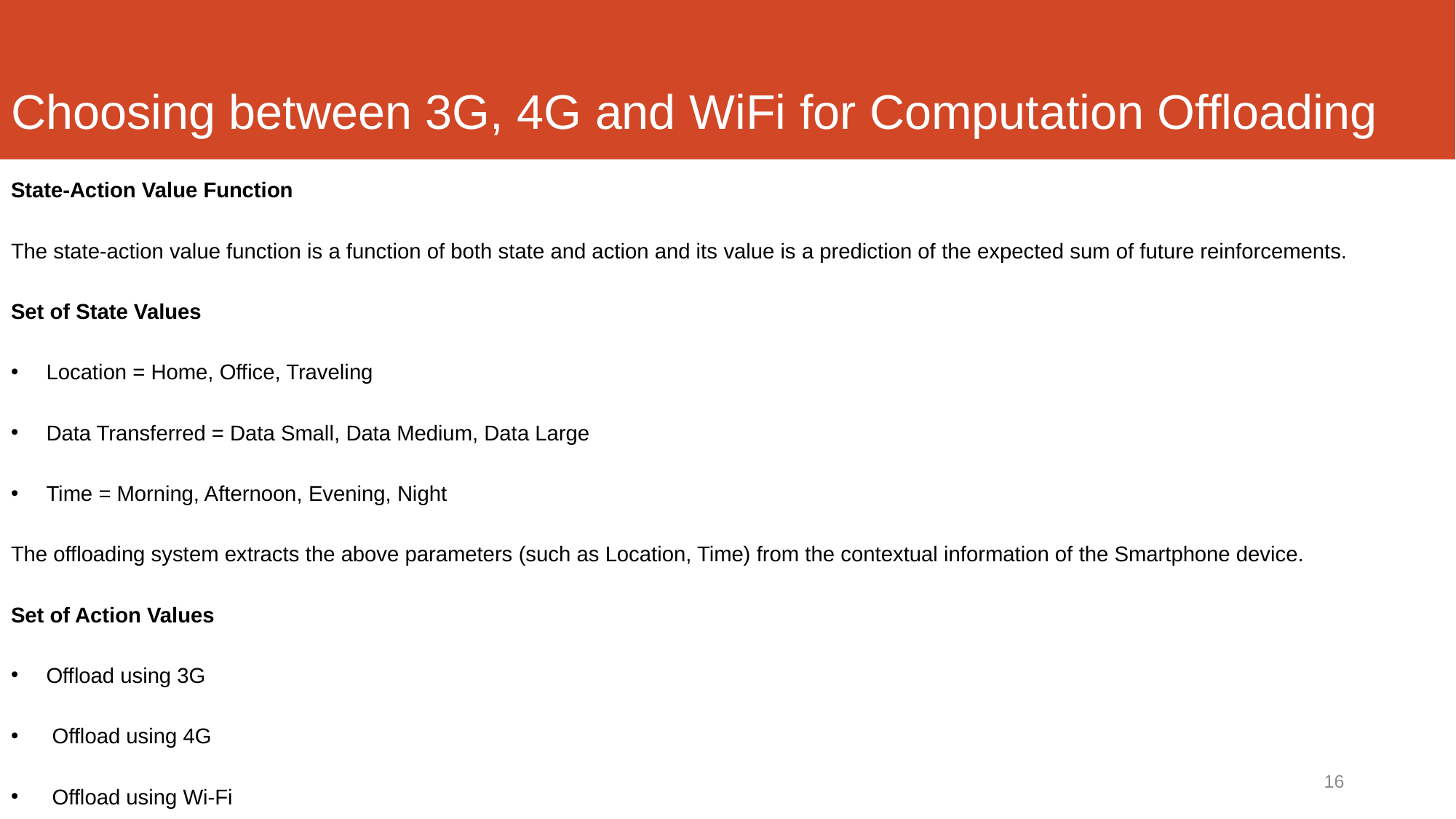

# Choosing between 3G, 4G and WiFi for Computation Offloading
State-Action Value Function
The state-action value function is a function of both state and action and its value is a prediction of the expected sum of future reinforcements.
Set of State Values
Location = Home, Office, Traveling
Data Transferred = Data Small, Data Medium, Data Large
Time = Morning, Afternoon, Evening, Night
The offloading system extracts the above parameters (such as Location, Time) from the contextual information of the Smartphone device.
Set of Action Values
Offload using 3G
 Offload using 4G
 Offload using Wi-Fi
16